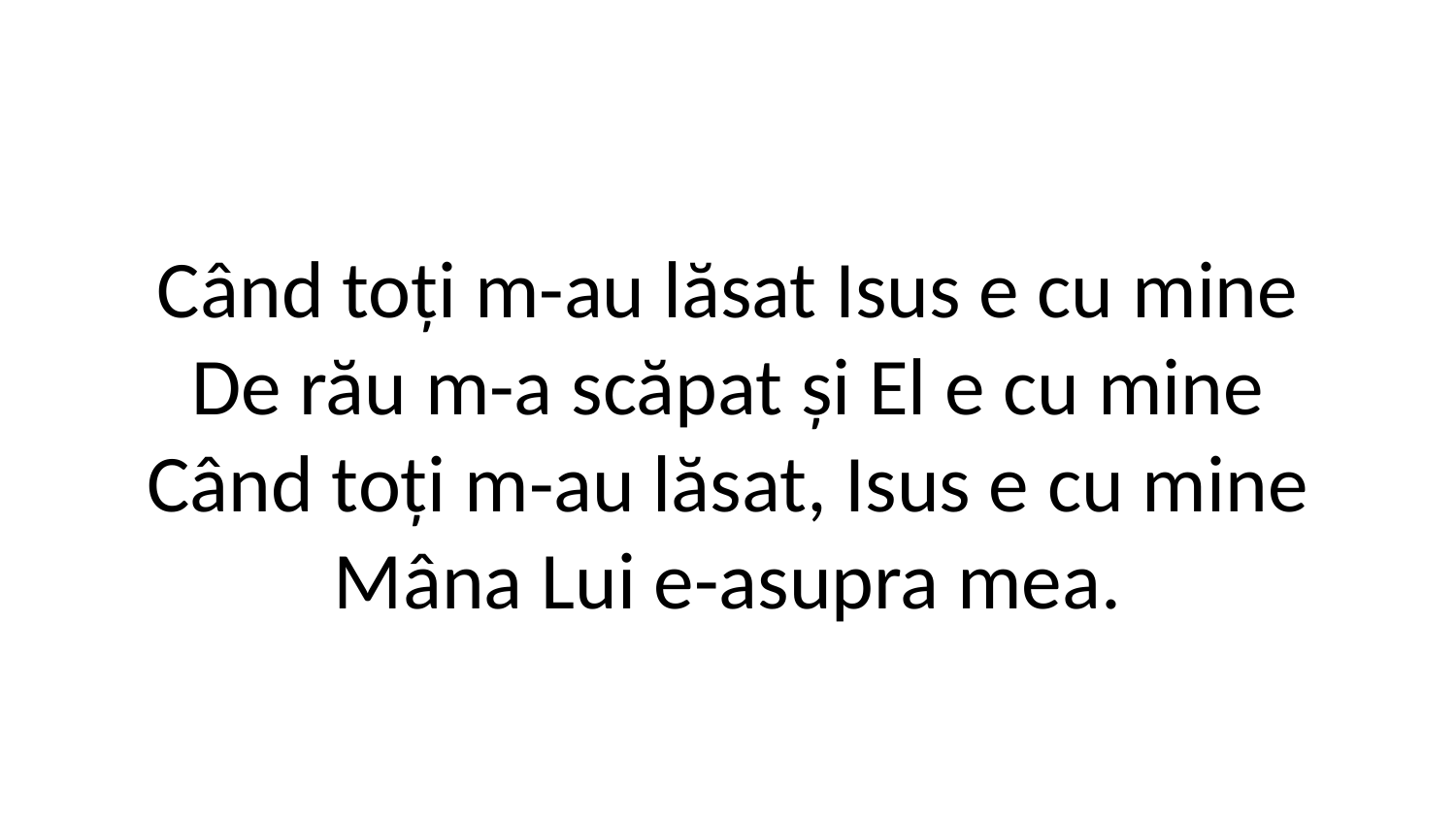

Când toți m-au lăsat Isus e cu mine
De rău m-a scăpat și El e cu mine
Când toți m-au lăsat, Isus e cu mine
Mâna Lui e-asupra mea.